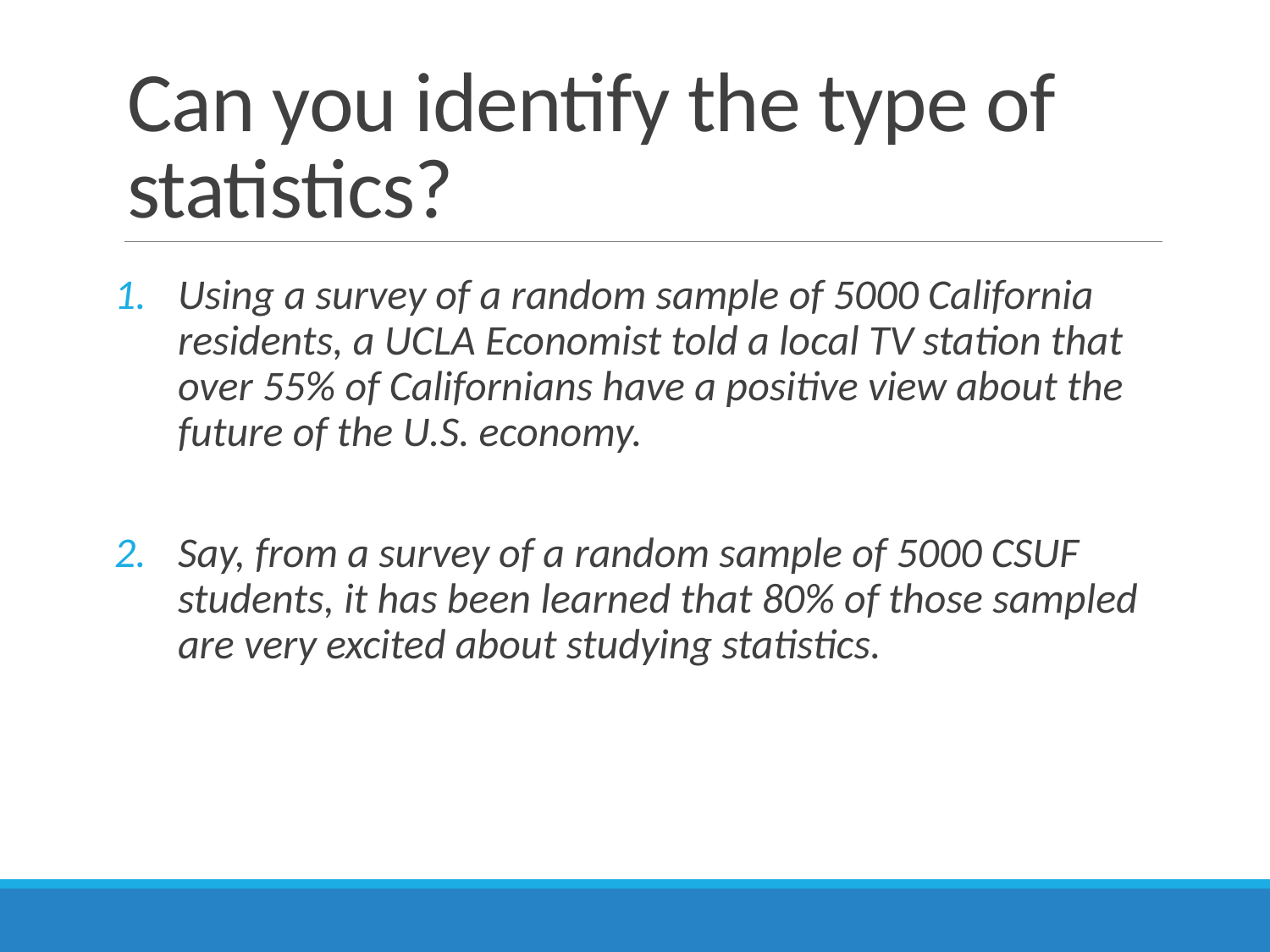

# Can you identify the type of statistics?
Using a survey of a random sample of 5000 California residents, a UCLA Economist told a local TV station that over 55% of Californians have a positive view about the future of the U.S. economy.
Say, from a survey of a random sample of 5000 CSUF students, it has been learned that 80% of those sampled are very excited about studying statistics.